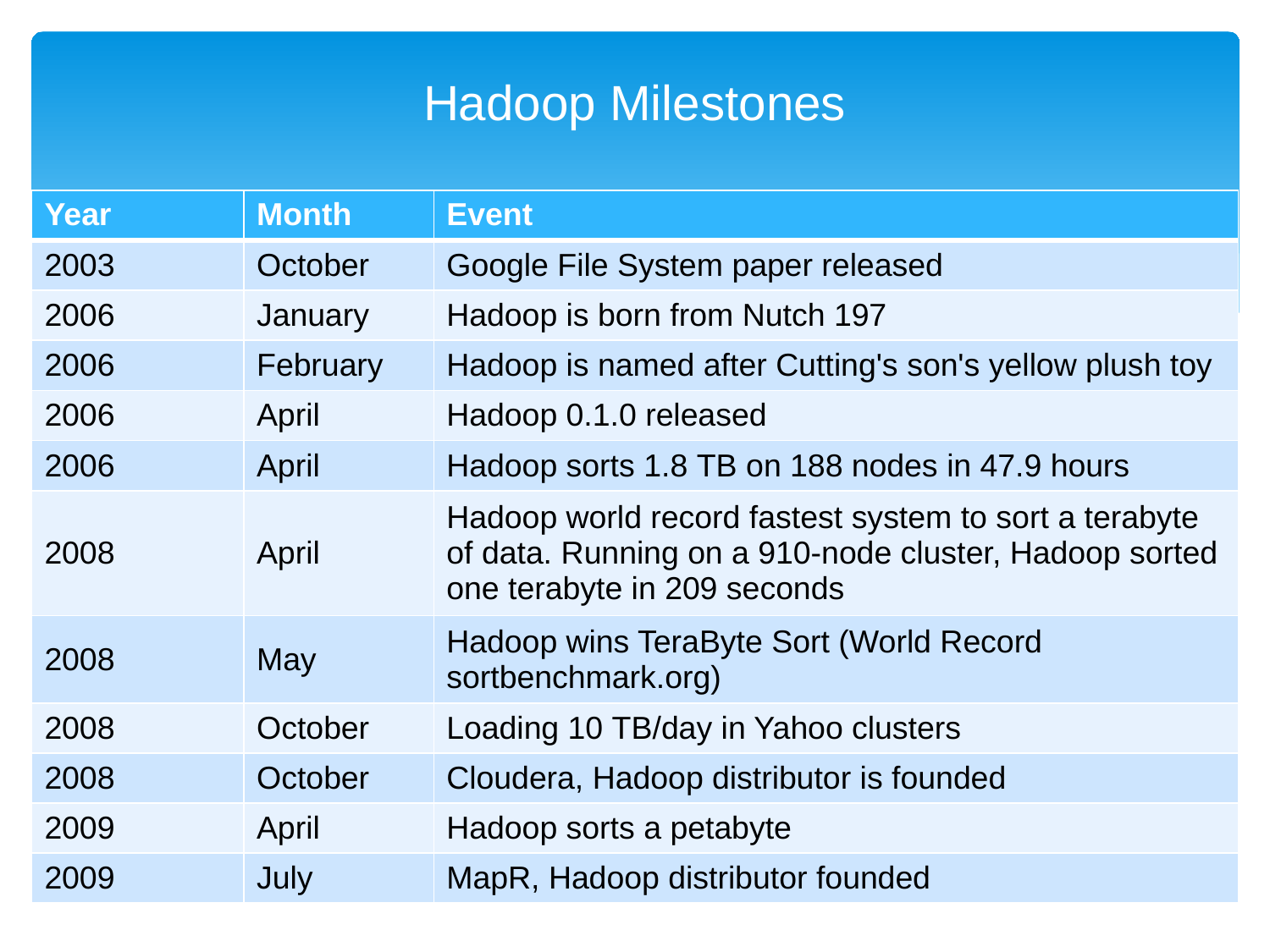

# Hadoop Milestones
| Year | Month | Event |
| --- | --- | --- |
| 2003 | October | Google File System paper released |
| 2006 | January | Hadoop is born from Nutch 197 |
| 2006 | February | Hadoop is named after Cutting's son's yellow plush toy |
| 2006 | April | Hadoop 0.1.0 released |
| 2006 | April | Hadoop sorts 1.8 TB on 188 nodes in 47.9 hours |
| 2008 | April | Hadoop world record fastest system to sort a terabyte of data. Running on a 910-node cluster, Hadoop sorted one terabyte in 209 seconds |
| 2008 | May | Hadoop wins TeraByte Sort (World Record sortbenchmark.org) |
| 2008 | October | Loading 10 TB/day in Yahoo clusters |
| 2008 | October | Cloudera, Hadoop distributor is founded |
| 2009 | April | Hadoop sorts a petabyte |
| 2009 | July | MapR, Hadoop distributor founded |